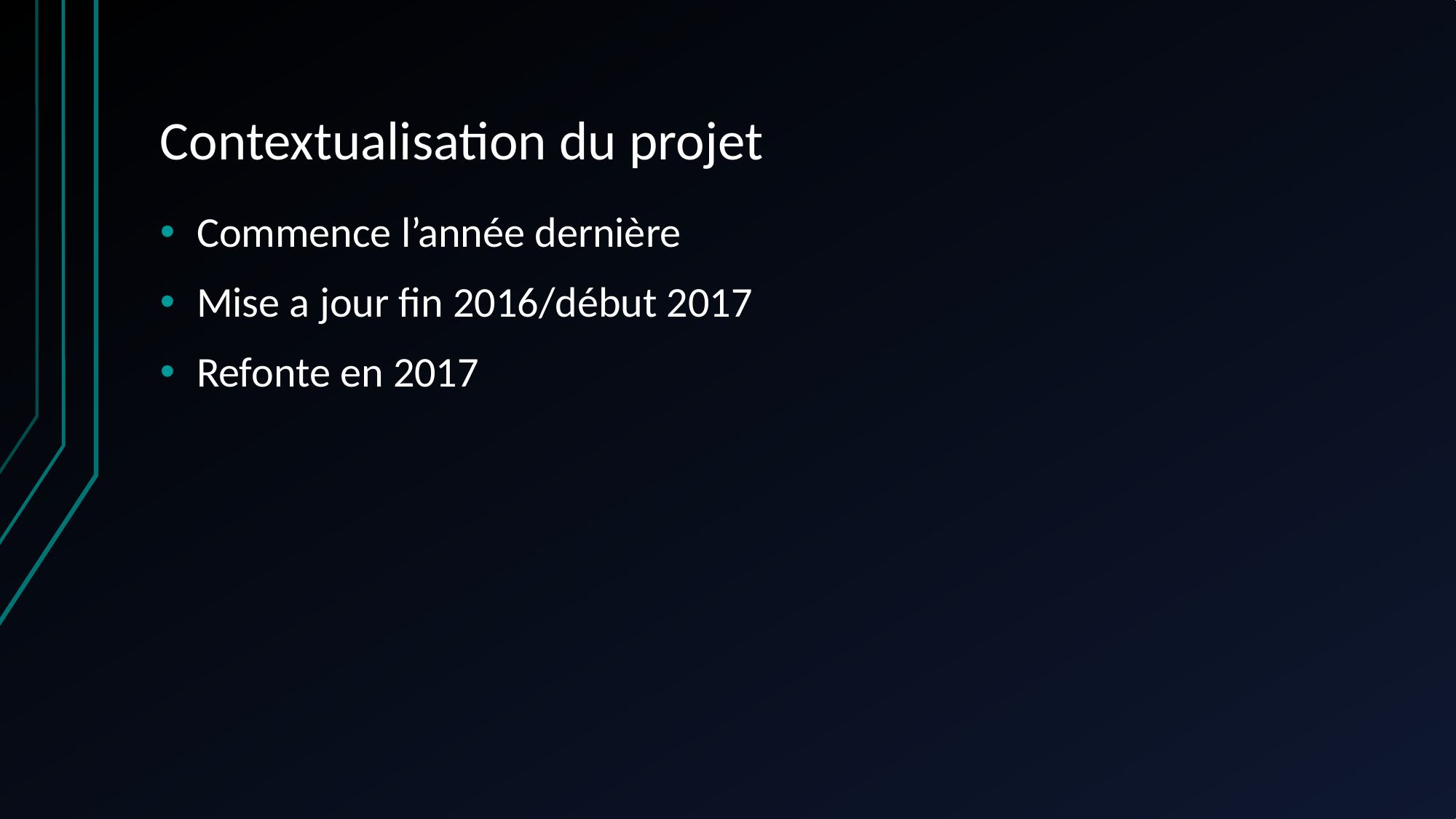

# Contextualisation du projet
Commence l’année dernière
Mise a jour fin 2016/début 2017
Refonte en 2017